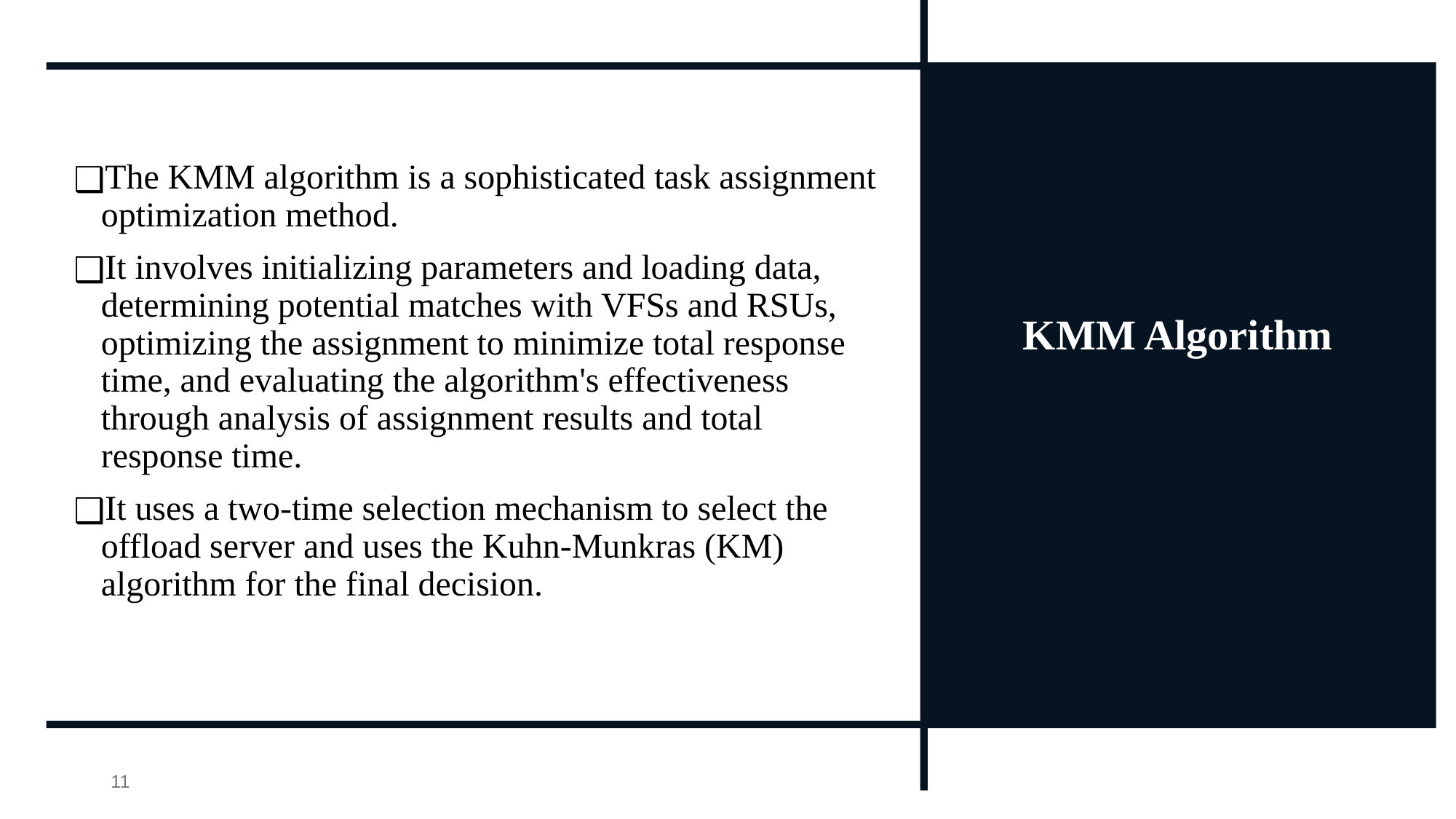

The KMM algorithm is a sophisticated task assignment optimization method.
It involves initializing parameters and loading data, determining potential matches with VFSs and RSUs, optimizing the assignment to minimize total response time, and evaluating the algorithm's effectiveness through analysis of assignment results and total response time.
It uses a two-time selection mechanism to select the offload server and uses the Kuhn-Munkras (KM) algorithm for the final decision.
# KMM Algorithm
11